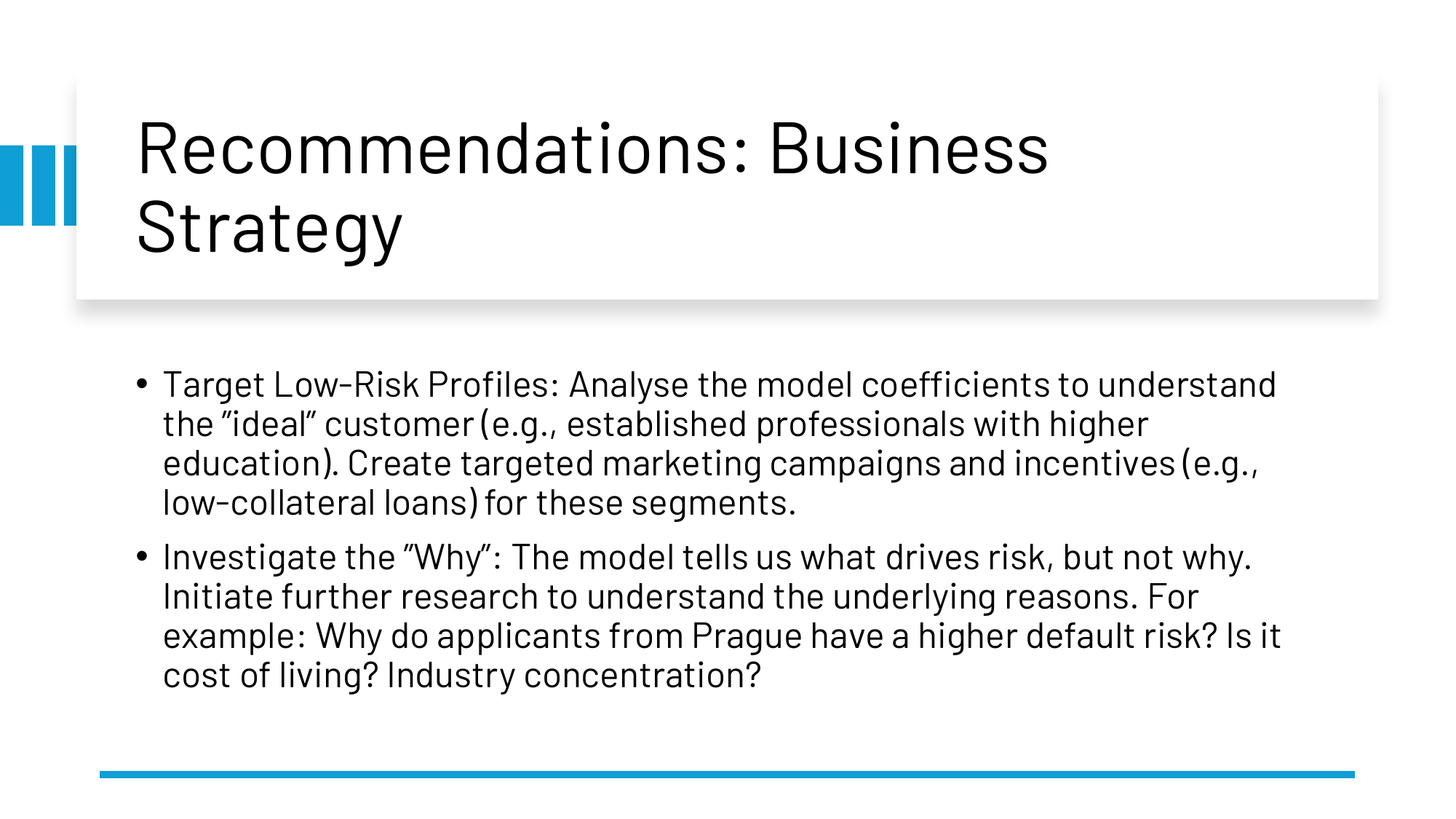

# Recommendations: Business Strategy

Target Low-Risk Profiles: Analyse the model coefficients to understand the ”ideal” customer (e.g., established professionals with higher education). Create targeted marketing campaigns and incentives (e.g., low-collateral loans) for these segments.
Investigate the ”Why”: The model tells us what drives risk, but not why. Initiate further research to understand the underlying reasons. For example: Why do applicants from Prague have a higher default risk? Is it cost of living? Industry concentration?